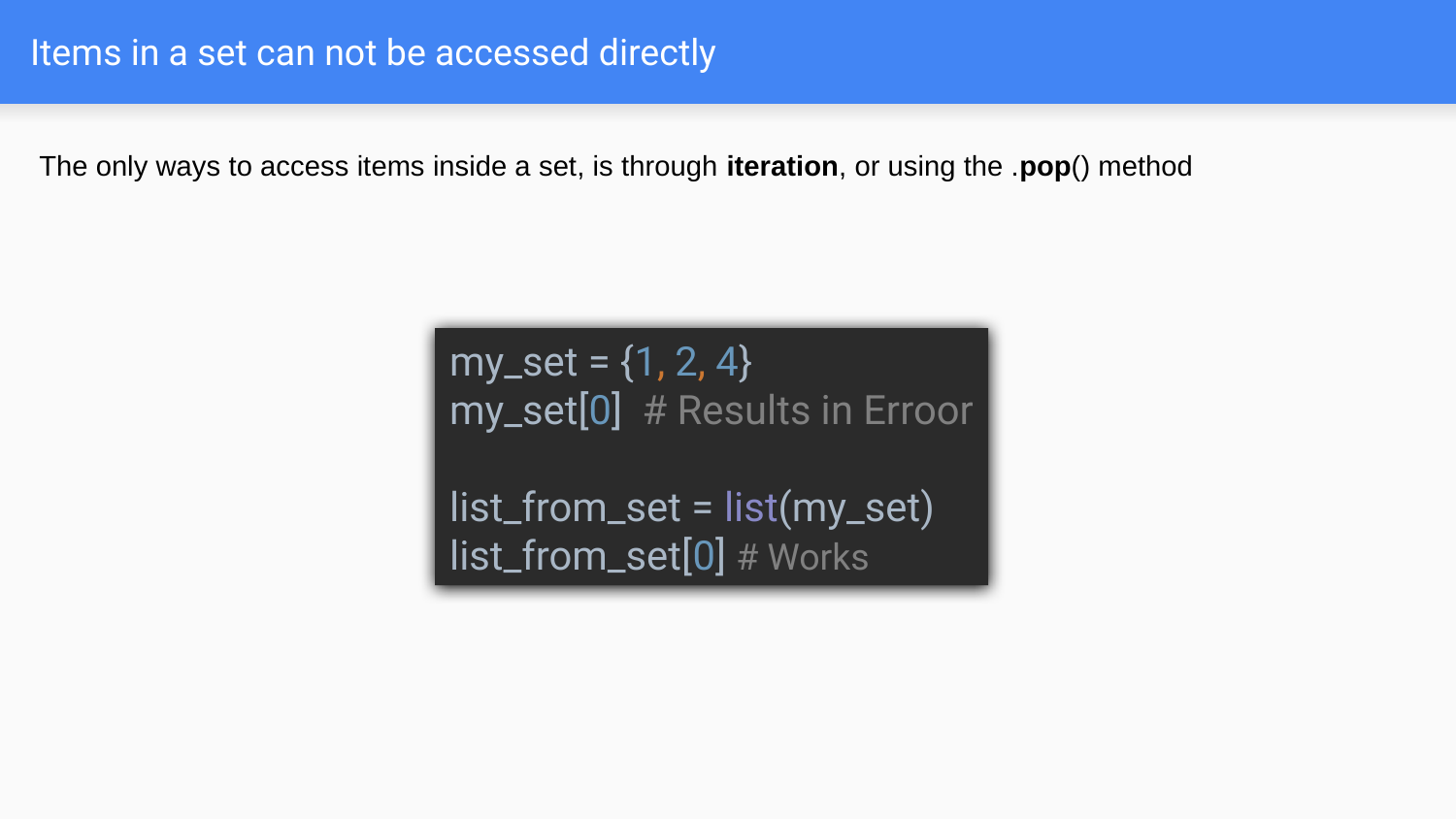

# Items in a set can not be accessed directly
The only ways to access items inside a set, is through iteration, or using the .pop() method
my_set = {1, 2, 4}
my_set[0]  # Results in Erroor
list_from_set = list(my_set)
list_from_set[0] # Works